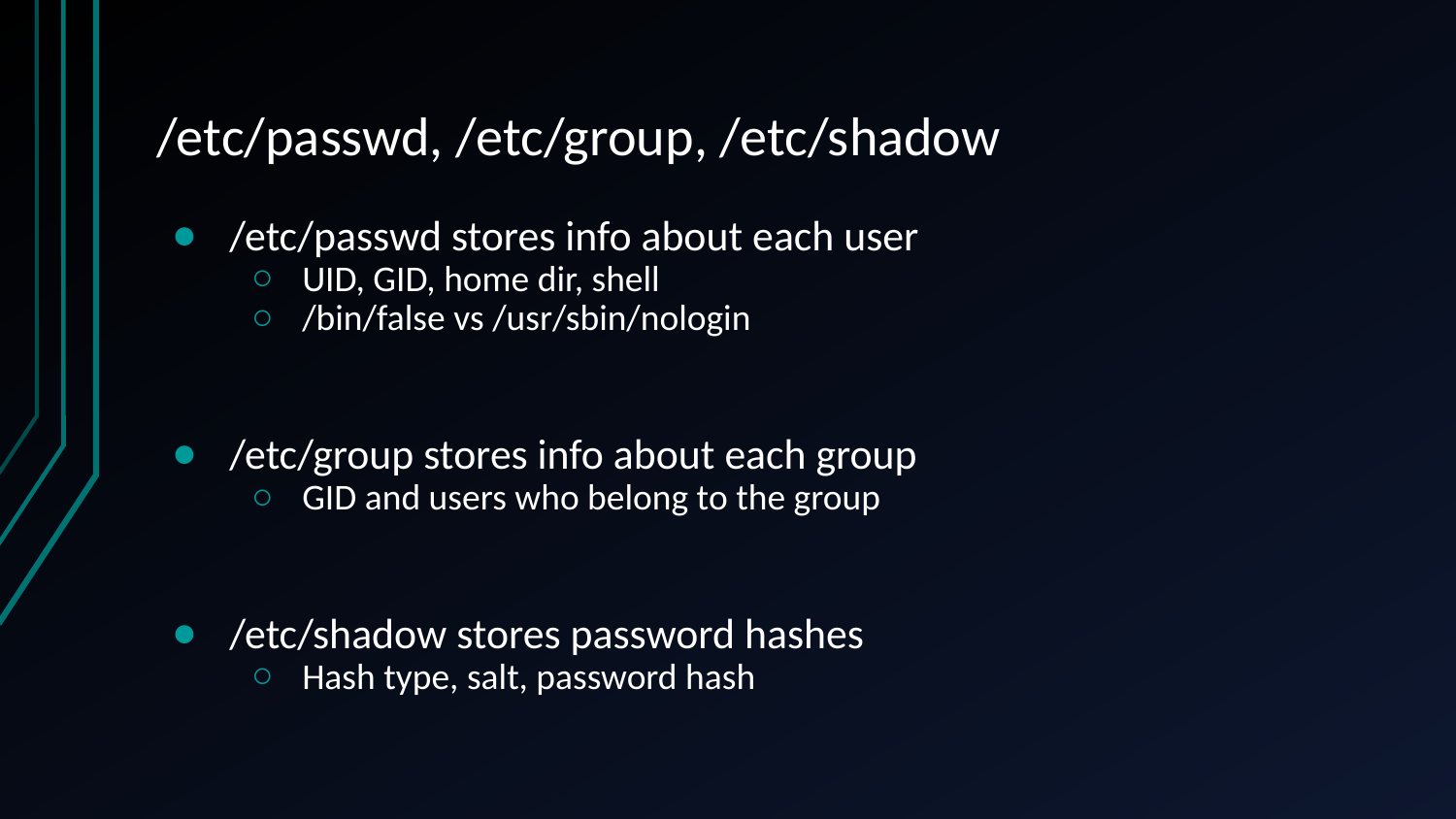

# /etc/passwd, /etc/group, /etc/shadow
/etc/passwd stores info about each user
UID, GID, home dir, shell
/bin/false vs /usr/sbin/nologin

/etc/group stores info about each group
GID and users who belong to the group

/etc/shadow stores password hashes
Hash type, salt, password hash